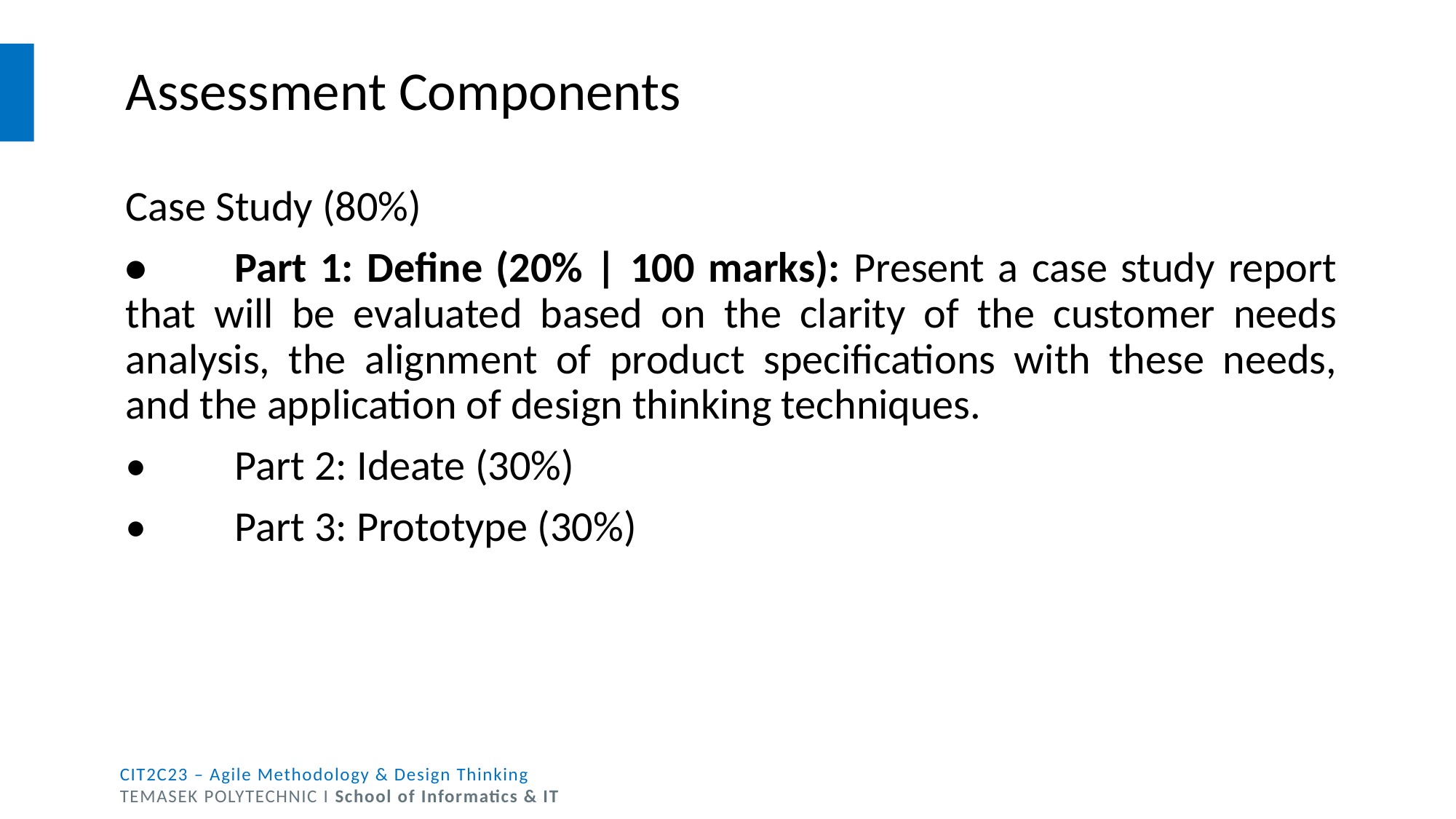

# Assessment Components
Case Study (80%)
•	Part 1: Define (20% | 100 marks): Present a case study report that will be evaluated based on the clarity of the customer needs analysis, the alignment of product specifications with these needs, and the application of design thinking techniques.
•	Part 2: Ideate (30%)
•	Part 3: Prototype (30%)